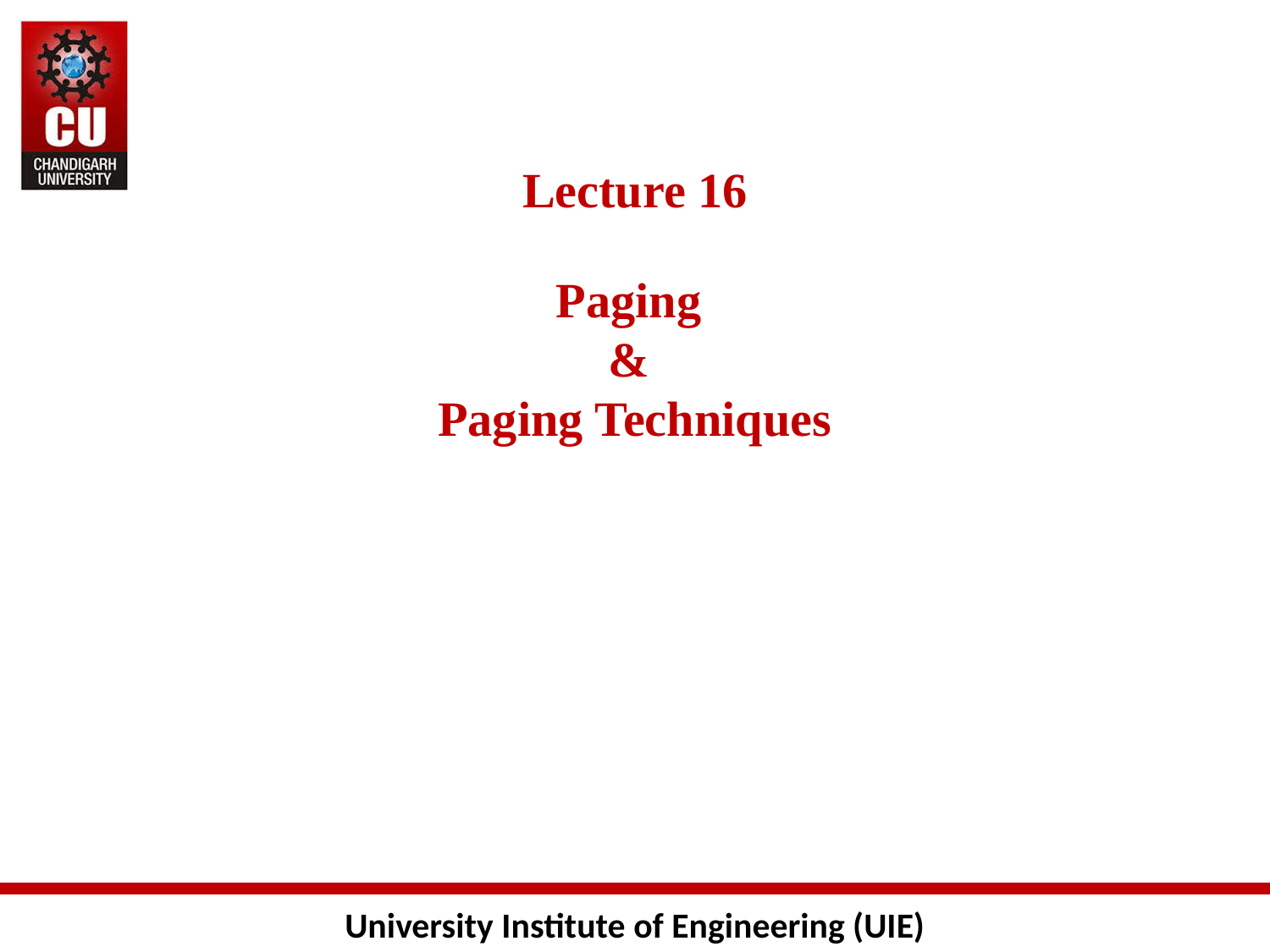

# Lecture 16 Paging & Paging Techniques